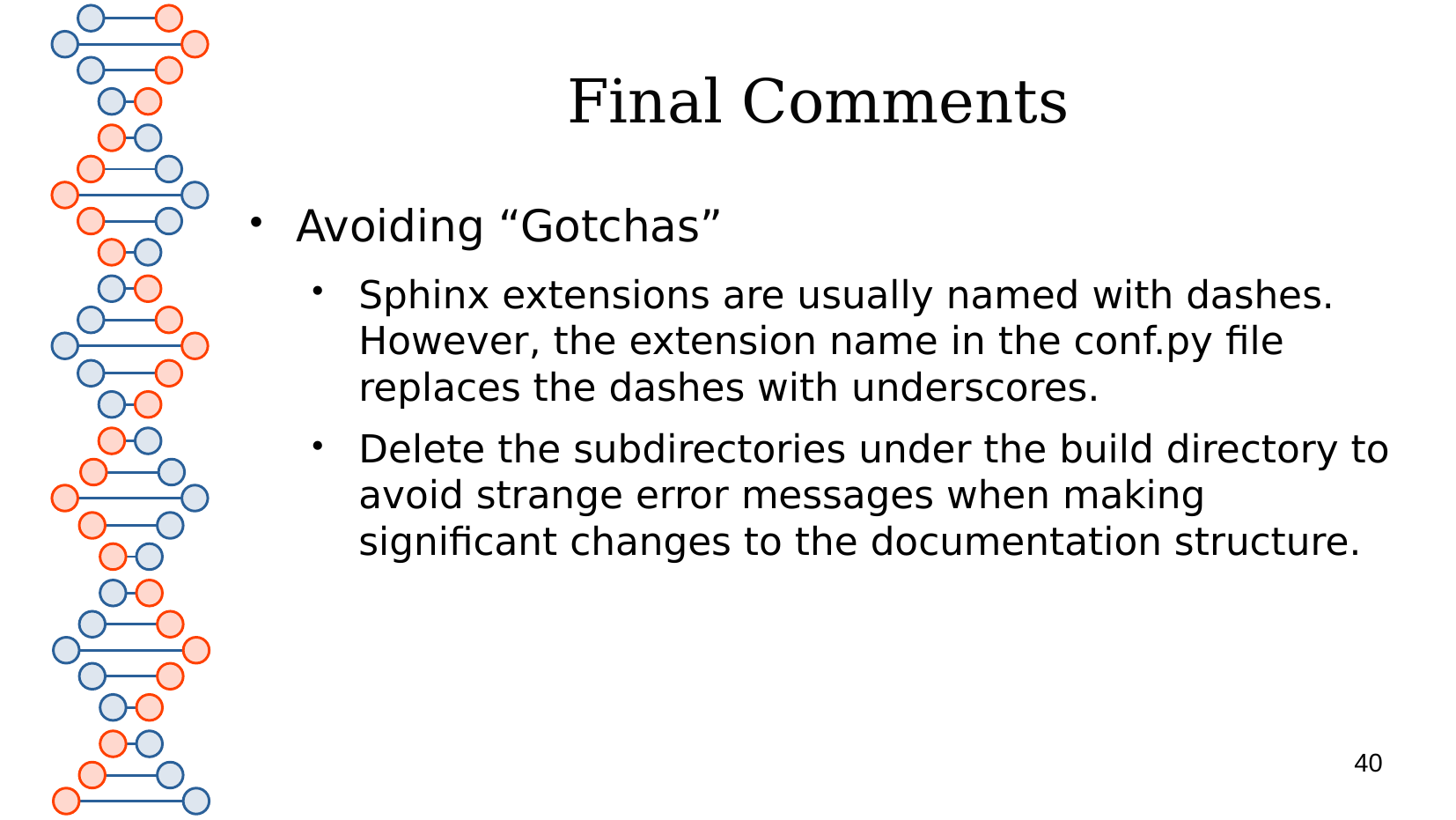

# Final Comments
Avoiding “Gotchas”
Sphinx extensions are usually named with dashes.  However, the extension name in the conf.py file replaces the dashes with underscores.
Delete the subdirectories under the build directory to avoid strange error messages when making significant changes to the documentation structure.
40